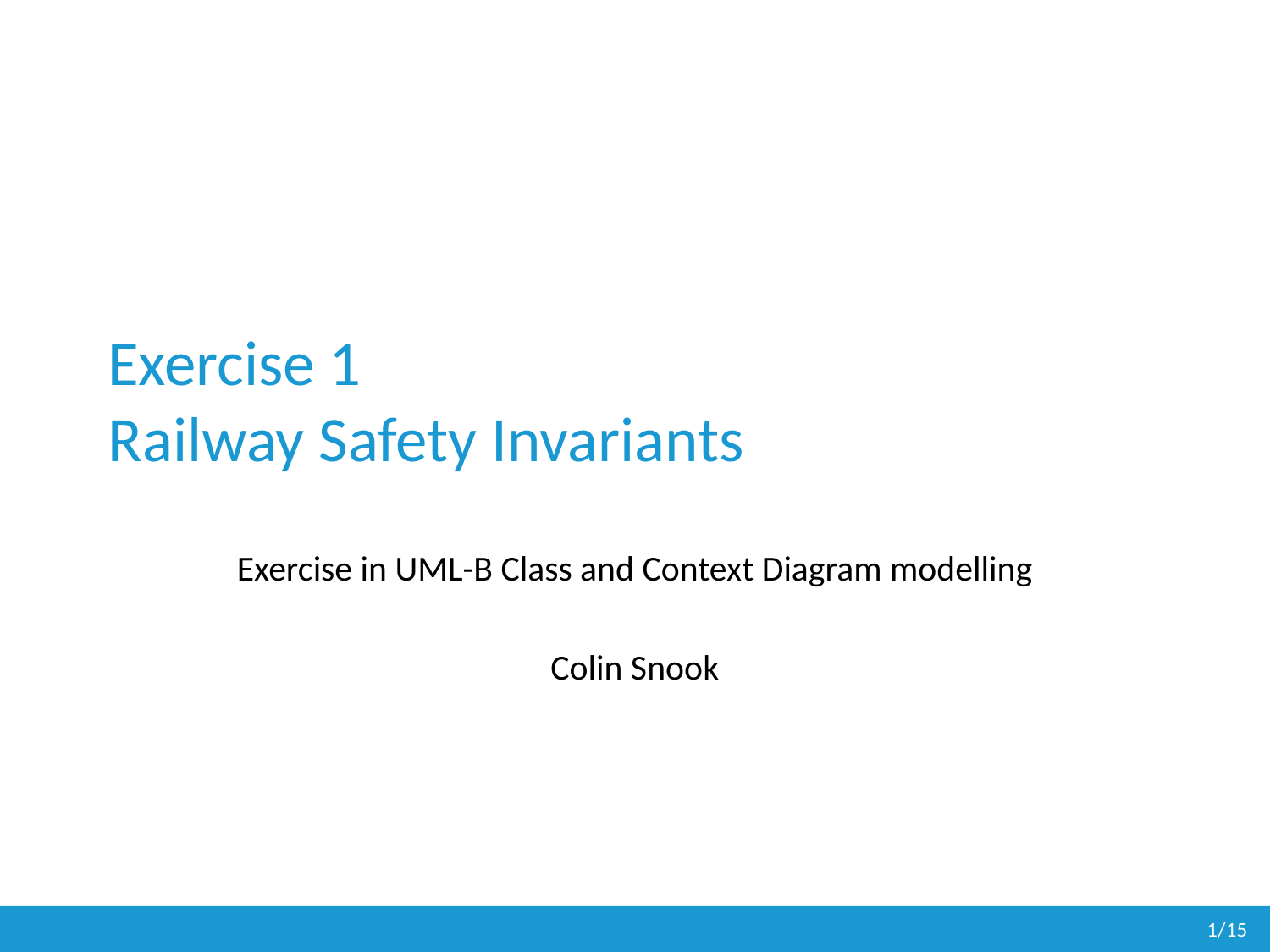

# Exercise 1 Railway Safety Invariants
Exercise in UML-B Class and Context Diagram modelling

Colin Snook